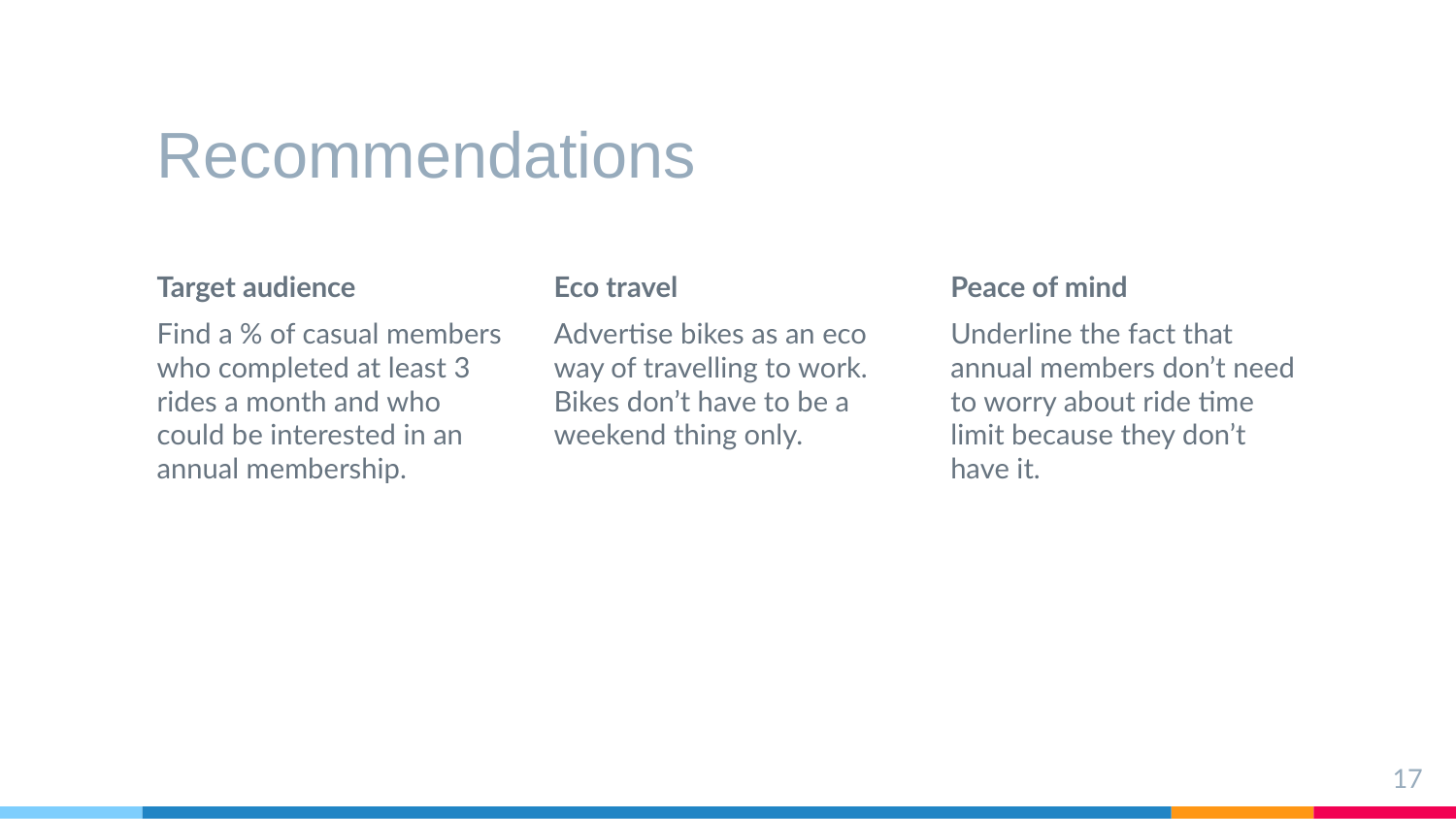

# Recommendations
Target audience
Find a % of casual members who completed at least 3 rides a month and who could be interested in an annual membership.
Eco travel
Advertise bikes as an eco way of travelling to work. Bikes don’t have to be a weekend thing only.
Peace of mind
Underline the fact that annual members don’t need to worry about ride time limit because they don’t have it.
17